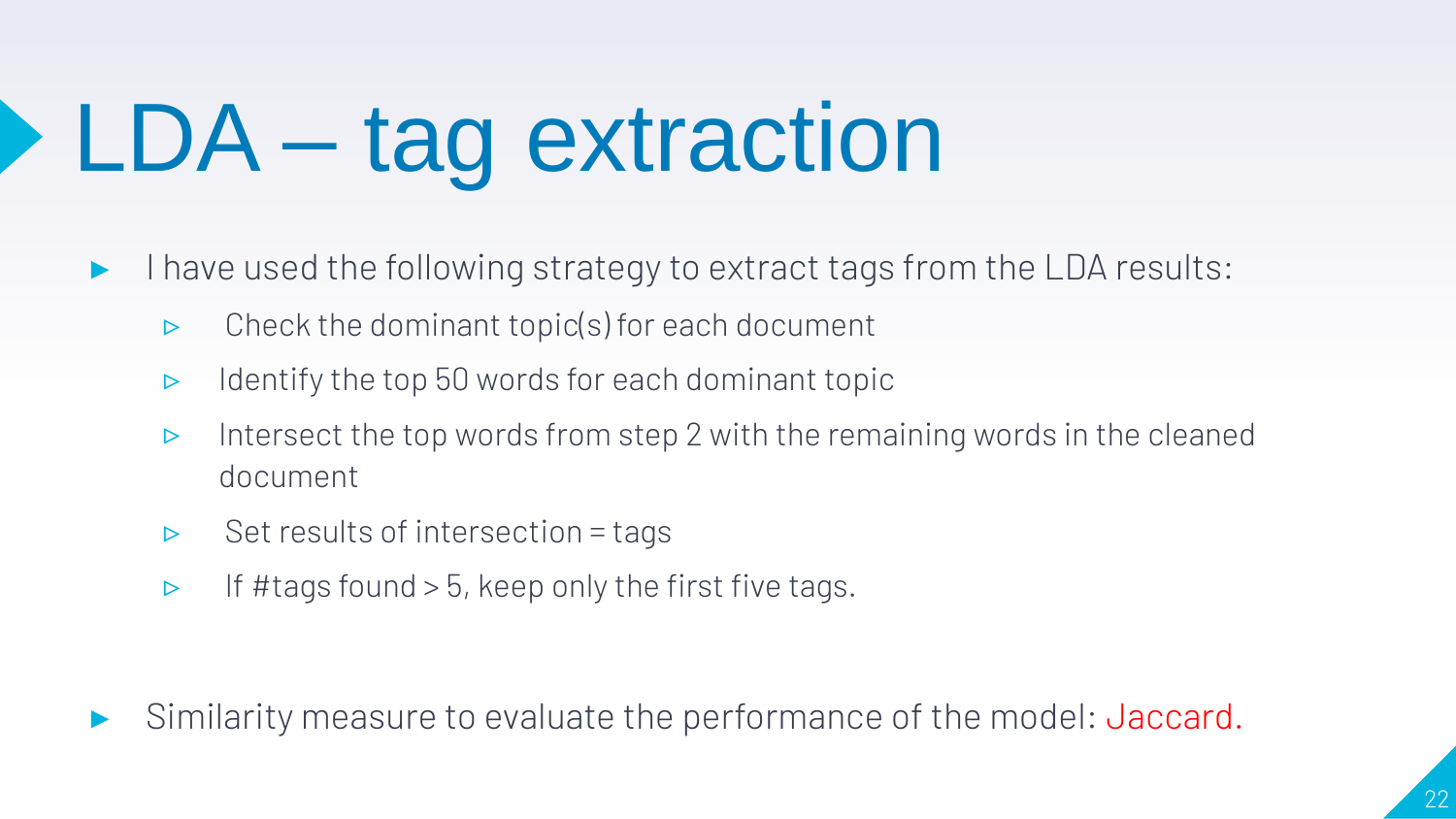

# LDA – tag extraction
I have used the following strategy to extract tags from the LDA results:
 Check the dominant topic(s) for each document
Identify the top 50 words for each dominant topic
Intersect the top words from step 2 with the remaining words in the cleaned document
 Set results of intersection = tags
 If #tags found > 5, keep only the first five tags.

Similarity measure to evaluate the performance of the model: Jaccard.

22